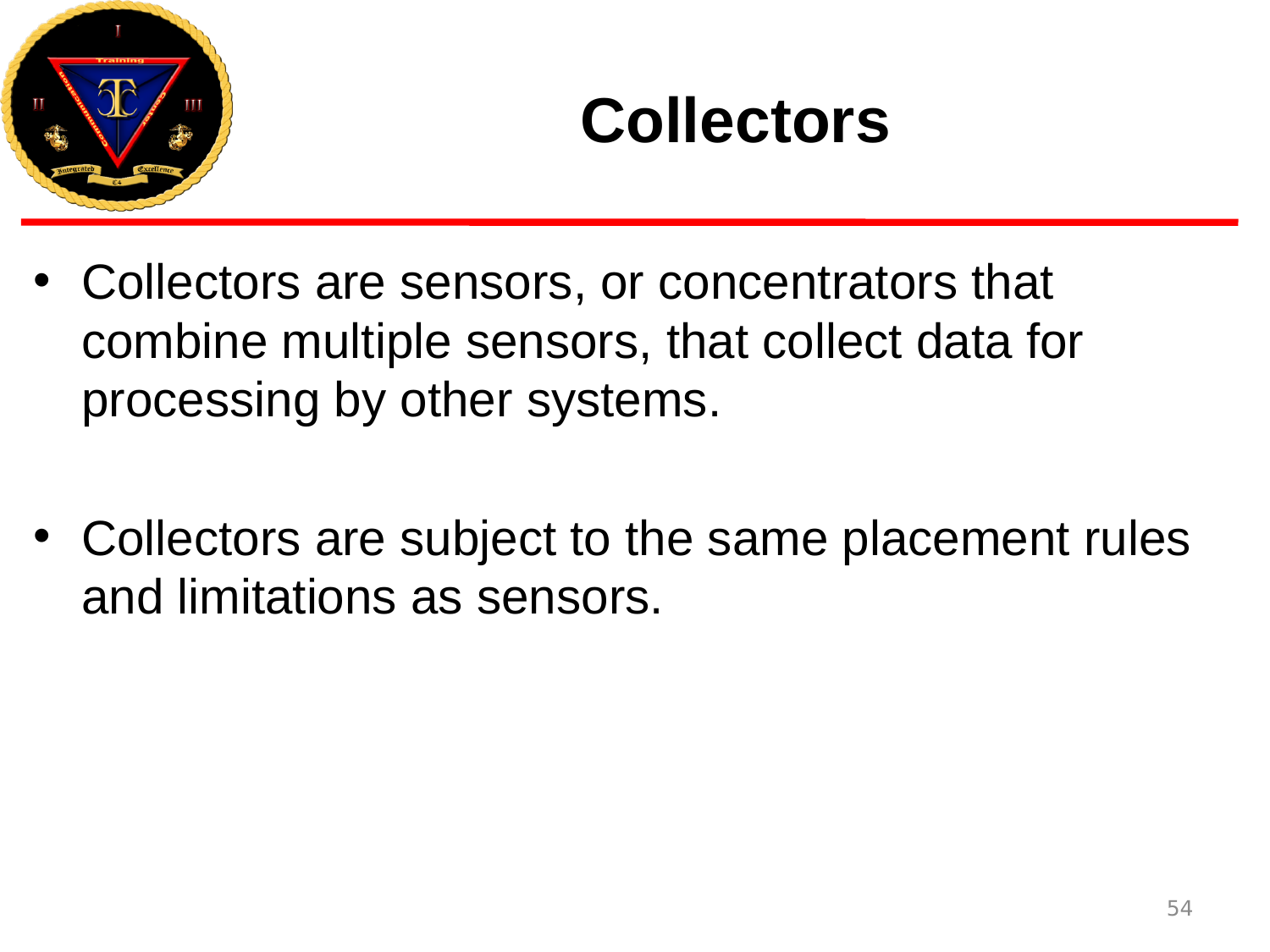

# Collectors
Collectors are sensors, or concentrators that combine multiple sensors, that collect data for processing by other systems.

Collectors are subject to the same placement rules and limitations as sensors.
54